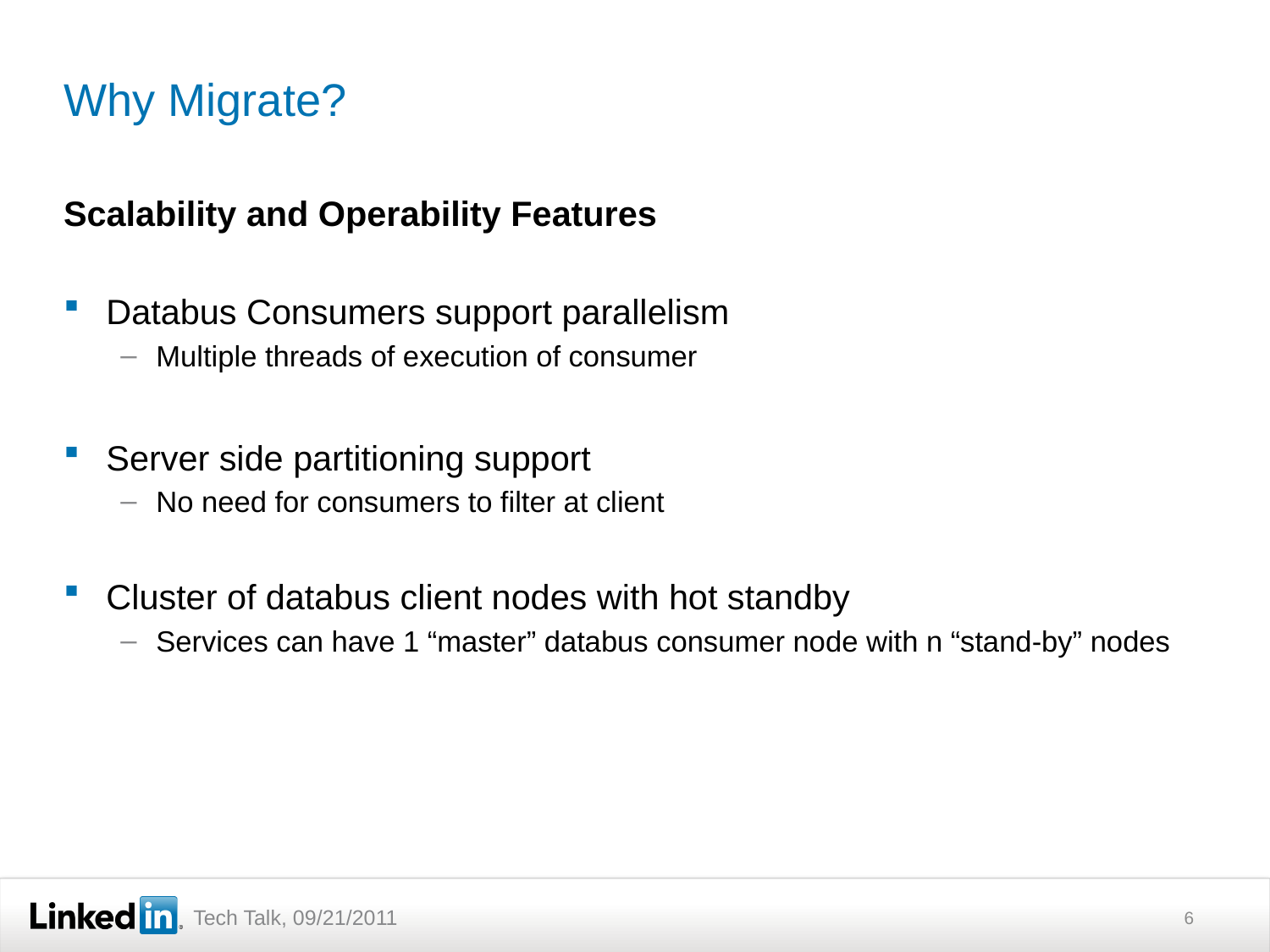

# Why Migrate?
Scalability and Operability Features

Databus Consumers support parallelism
Multiple threads of execution of consumer

Server side partitioning support
No need for consumers to filter at client

Cluster of databus client nodes with hot standby
Services can have 1 “master” databus consumer node with n “stand-by” nodes

6